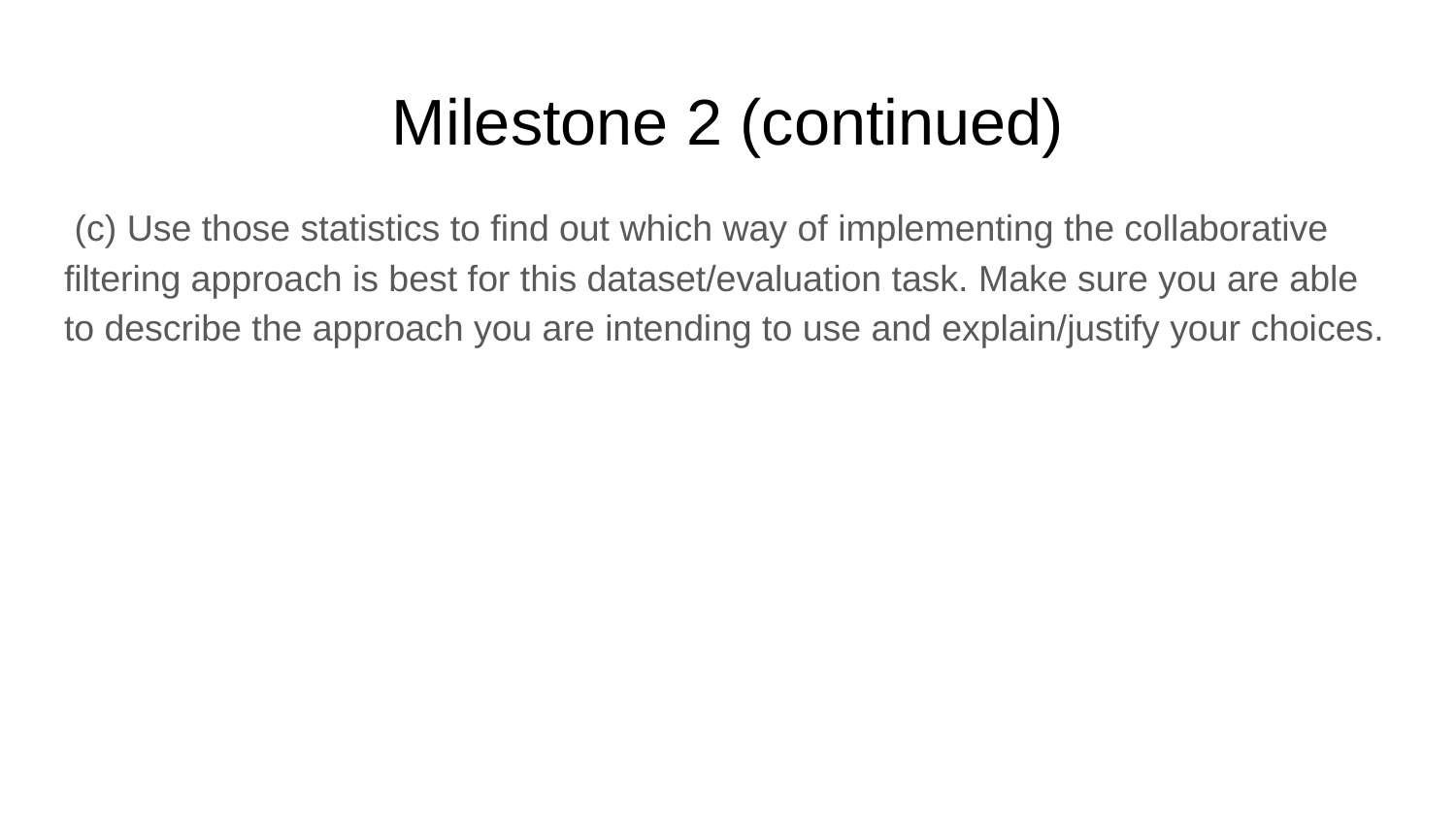

# Milestone 2 (continued)
 (c) Use those statistics to find out which way of implementing the collaborative filtering approach is best for this dataset/evaluation task. Make sure you are able to describe the approach you are intending to use and explain/justify your choices.